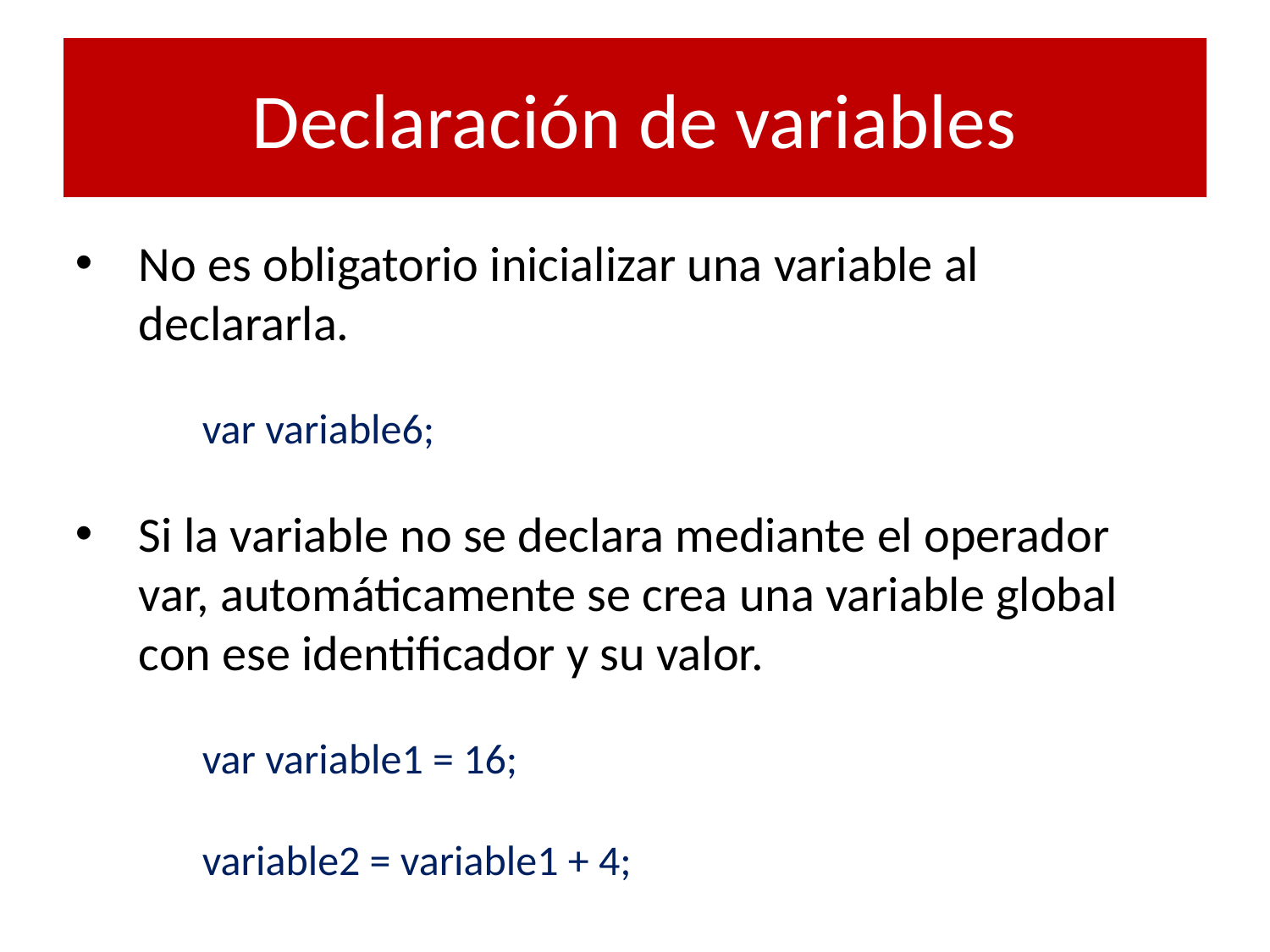

# Declaración de variables
No es obligatorio inicializar una variable al declararla.

var variable6;

Si la variable no se declara mediante el operador var, automáticamente se crea una variable global con ese identificador y su valor.

var variable1 = 16;

variable2 = variable1 + 4;